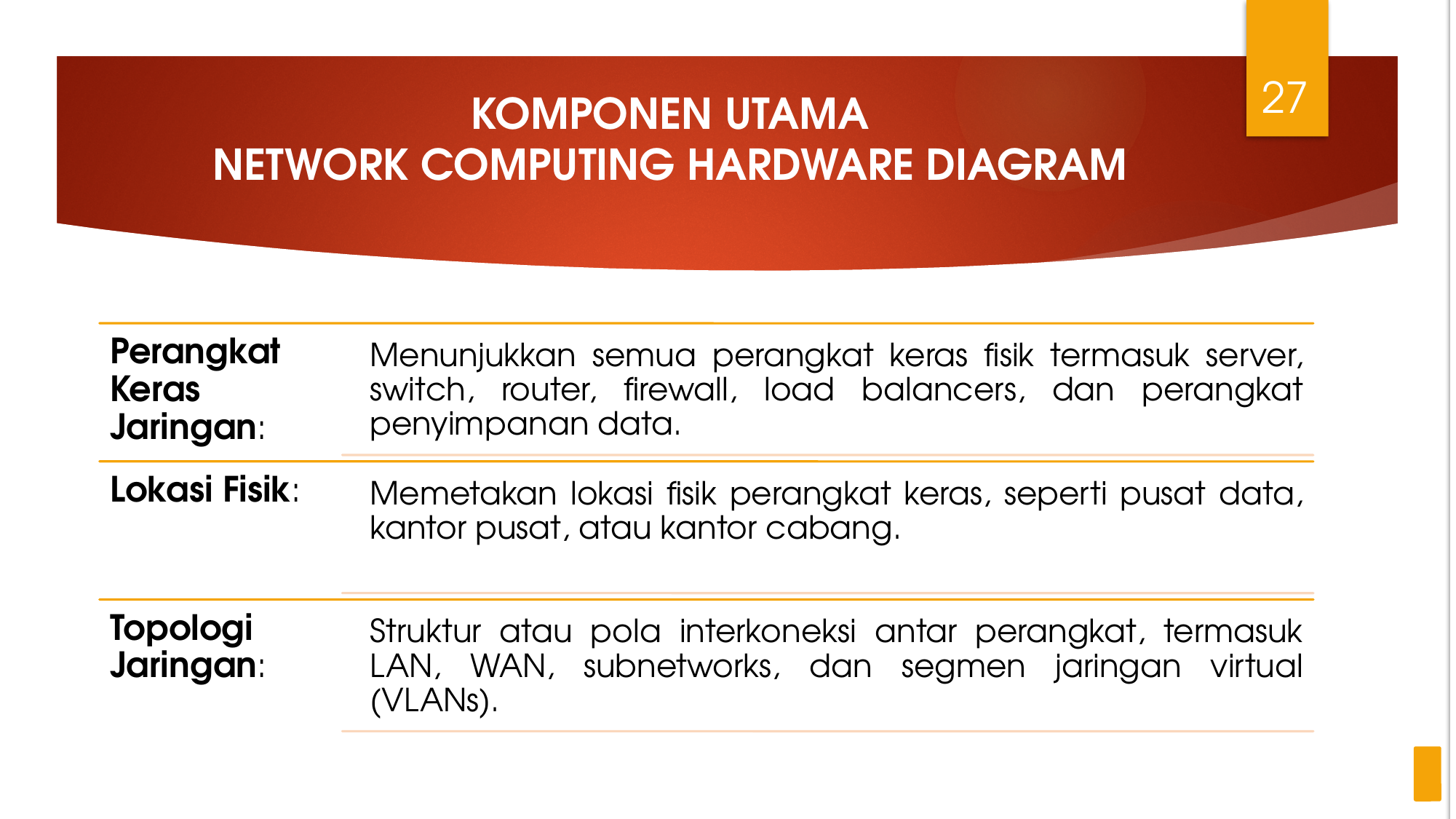

27
KOMPONEN UTAMA
NETWORK COMPUTING HARDWARE DIAGRAM
Perangkat Keras Jaringan:
Menunjukkan semua perangkat keras fisik termasuk server, switch, router, firewall, load balancers, dan perangkat penyimpanan data.
Lokasi Fisik:
Memetakan lokasi fisik perangkat keras, seperti pusat data, kantor pusat, atau kantor cabang.
Topologi Jaringan:
Struktur atau pola interkoneksi antar perangkat, termasuk LAN, WAN, subnetworks, dan segmen jaringan virtual (VLANs).